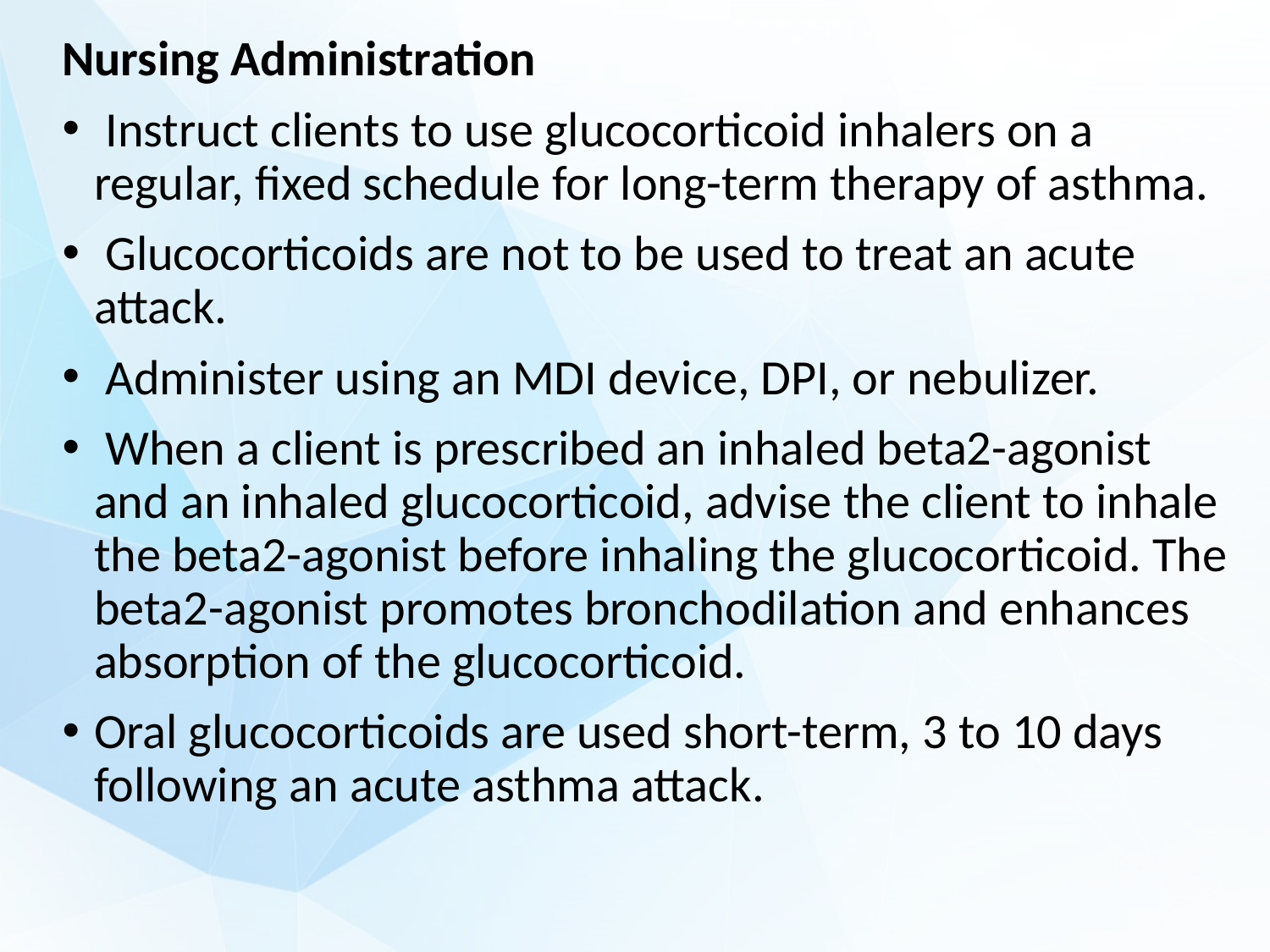

Nursing Administration
 Instruct clients to use glucocorticoid inhalers on a regular, fixed schedule for long-term therapy of asthma.
 Glucocorticoids are not to be used to treat an acute attack.
 Administer using an MDI device, DPI, or nebulizer.
 When a client is prescribed an inhaled beta2-agonist and an inhaled glucocorticoid, advise the client to inhale the beta2-agonist before inhaling the glucocorticoid. The beta2-agonist promotes bronchodilation and enhances absorption of the glucocorticoid.
Oral glucocorticoids are used short-term, 3 to 10 days following an acute asthma attack.